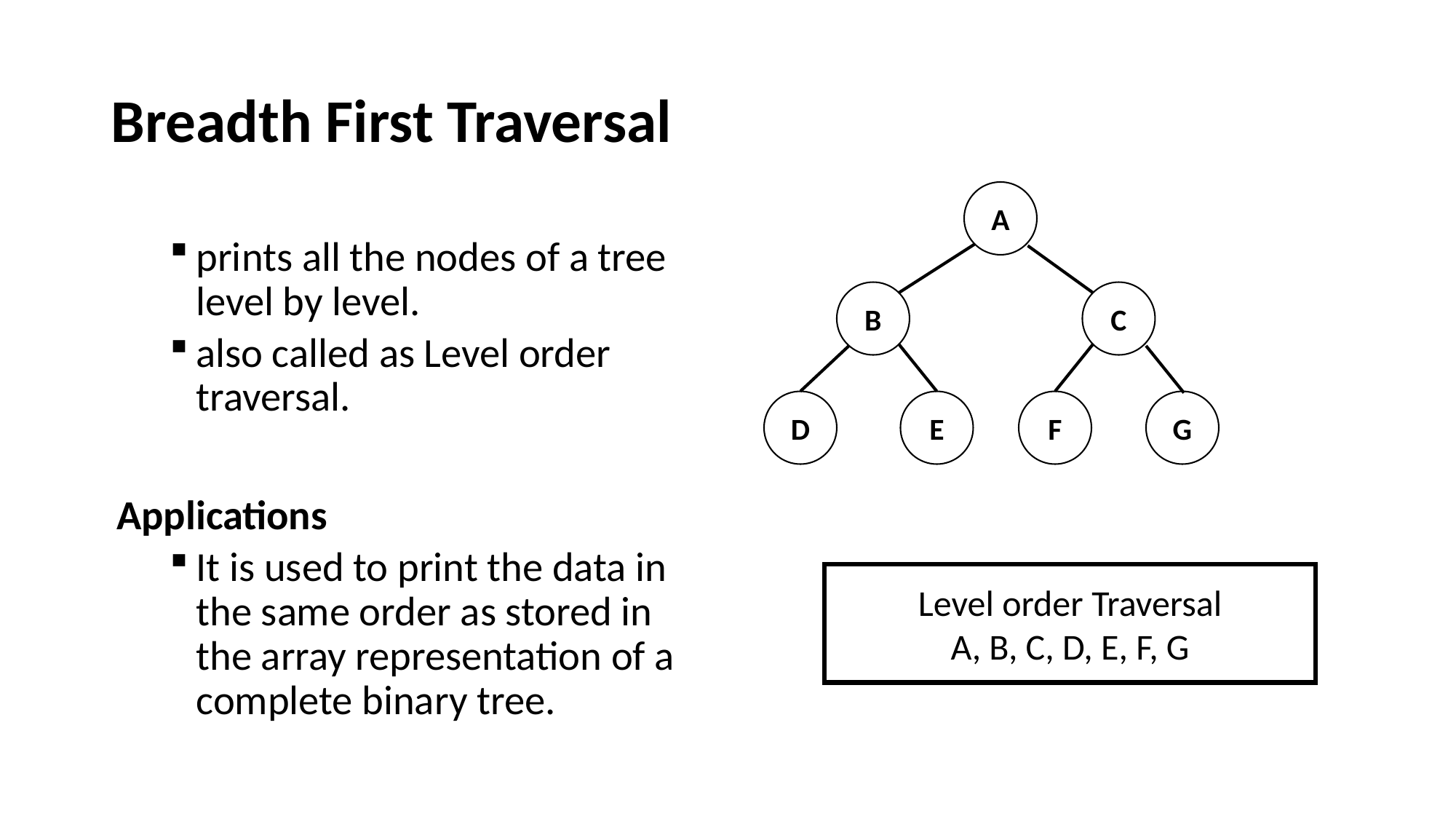

# Breadth First Traversal

A
prints all the nodes of a tree level by level.
also called as Level order traversal.

Applications
It is used to print the data in the same order as stored in the array representation of a complete binary tree.

B
C
D
E
F
G
Level order Traversal
A, B, C, D, E, F, G